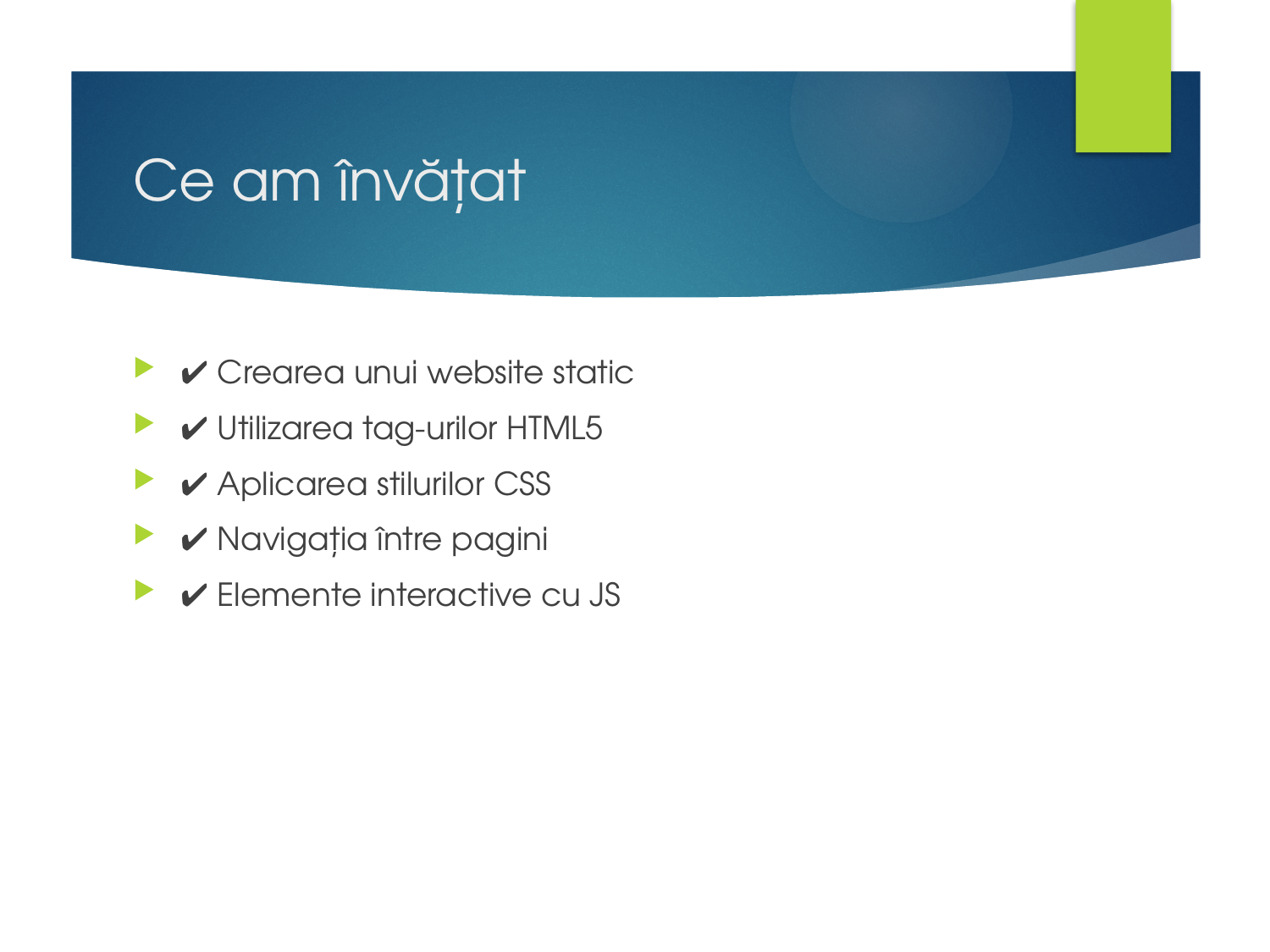

# Ce am învățat
✔️ Crearea unui website static
✔️ Utilizarea tag-urilor HTML5
✔️ Aplicarea stilurilor CSS
✔️ Navigația între pagini
✔️ Elemente interactive cu JS